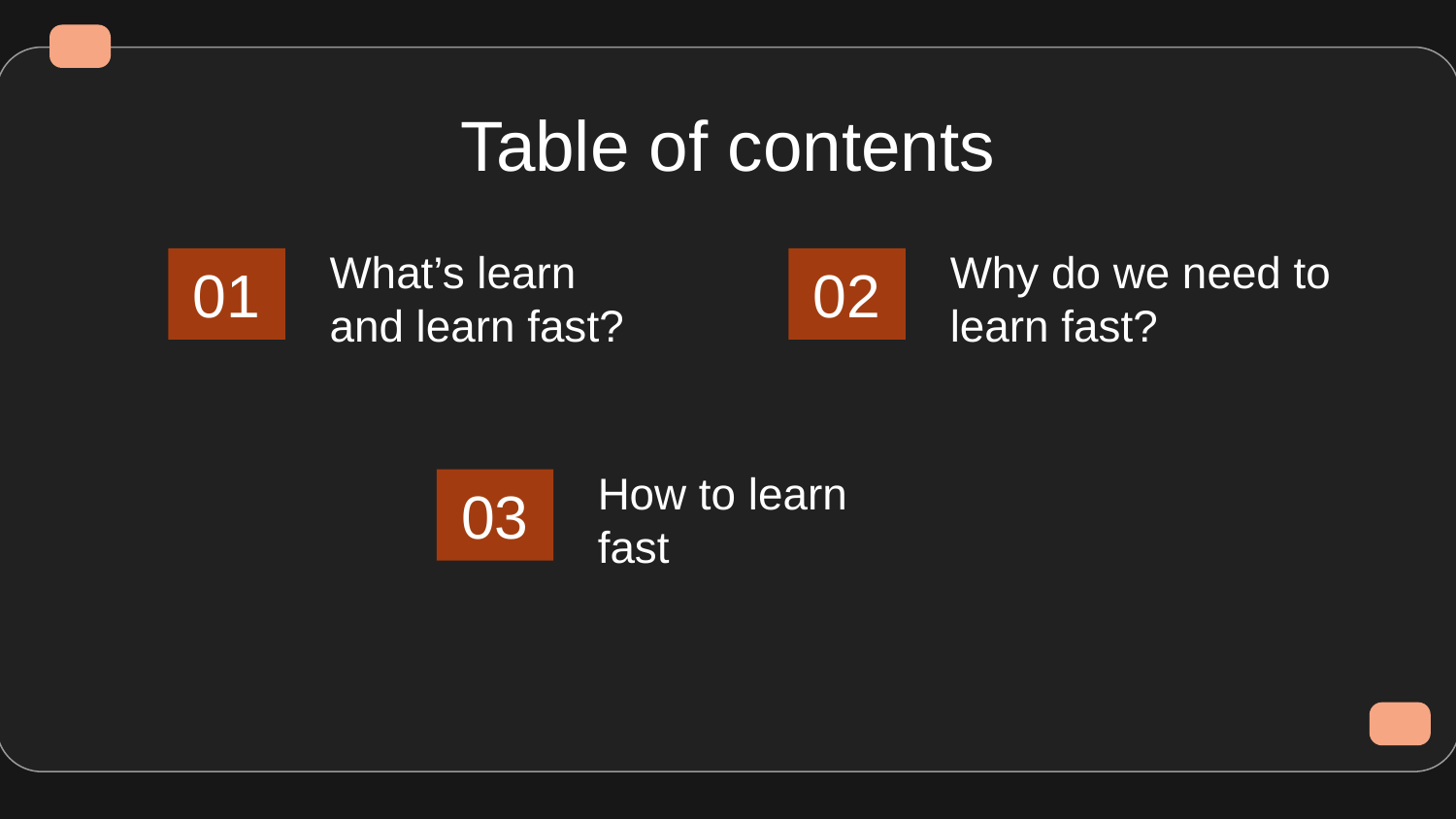

Table of contents
What’s learn and learn fast?
Why do we need to learn fast?
# 01
02
How to learn fast
03